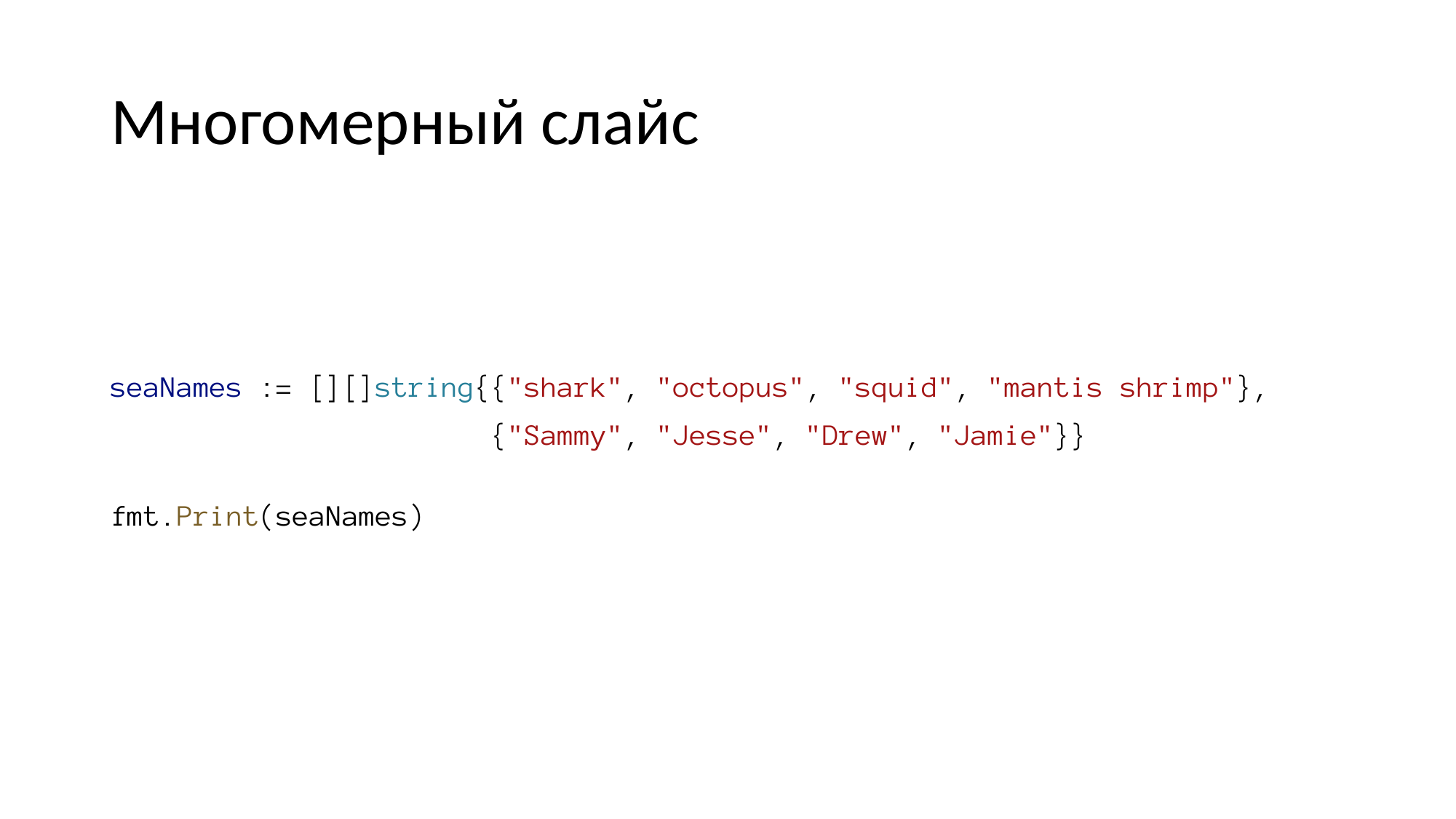

# Многомерный слайс

seaNames := [][]string{{"shark", "octopus", "squid", "mantis shrimp"},
                       {"Sammy", "Jesse", "Drew", "Jamie"}}
fmt.Print(seaNames)